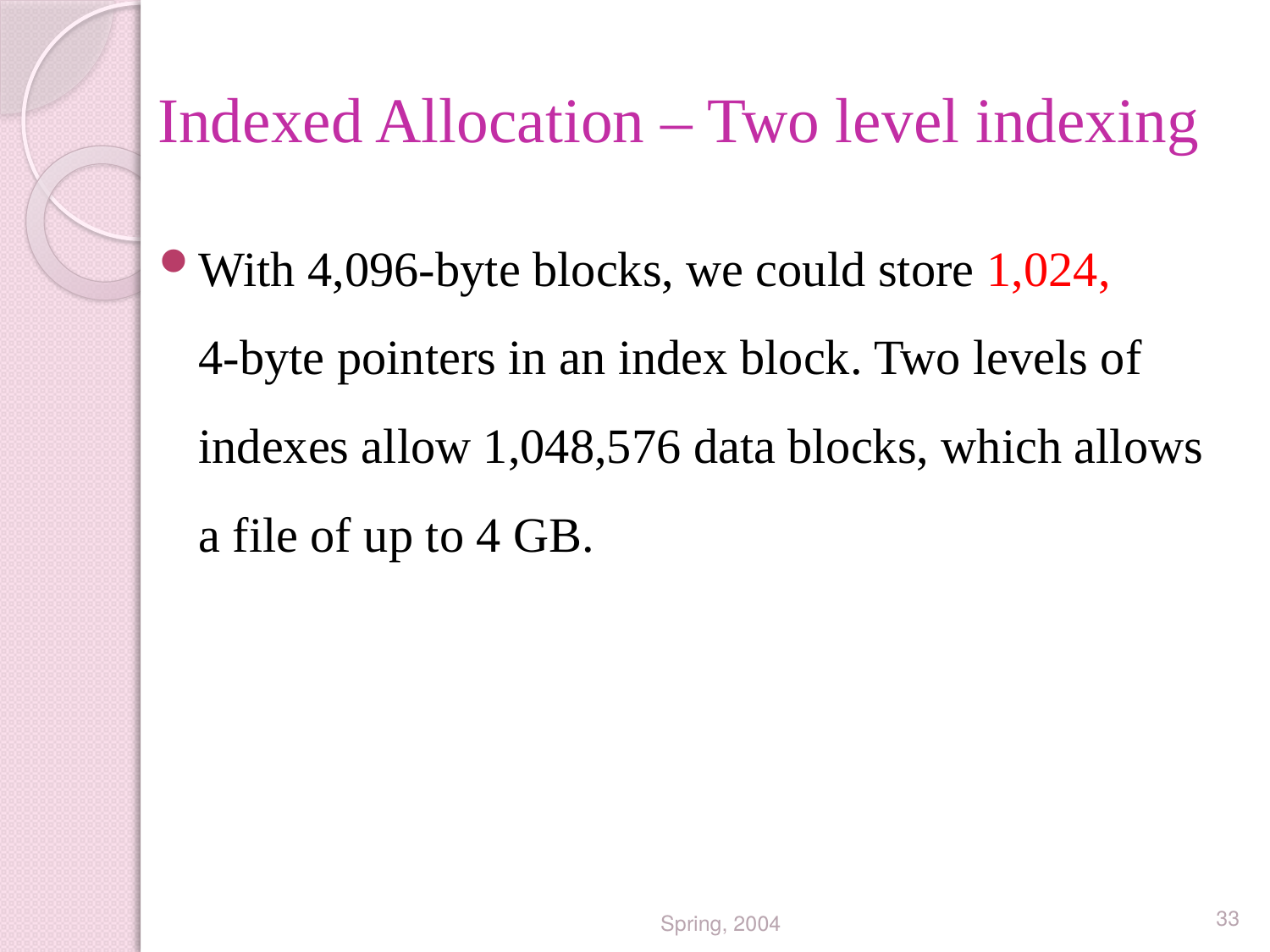

# Indexed Allocation – Two level indexing
With 4,096-byte blocks, we could store 1,024,       4-byte pointers in an index block. Two levels of indexes allow 1,048,576 data blocks, which allows a file of up to 4 GB.
Spring, 2004
33